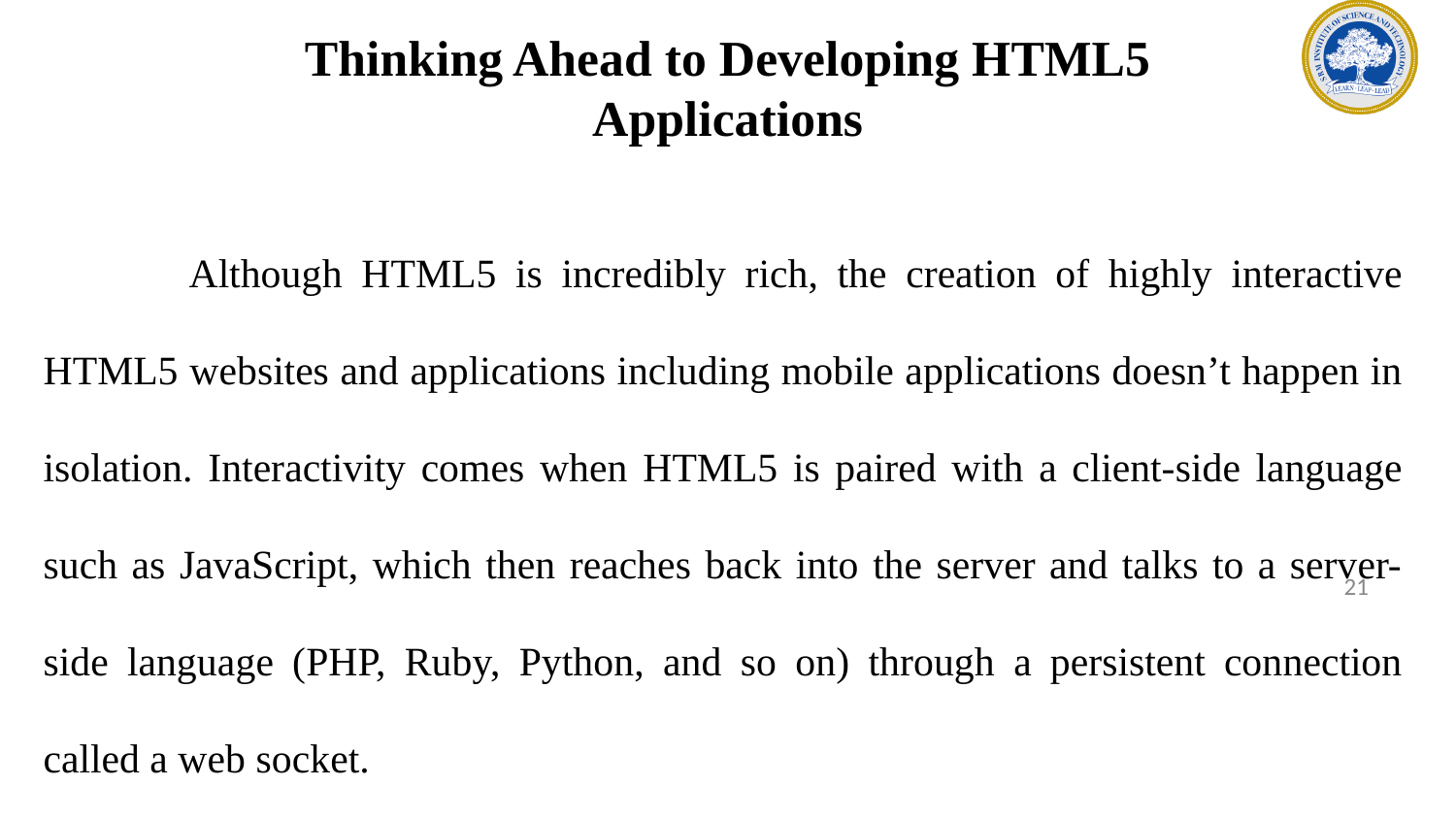

# Thinking Ahead to Developing HTML5 Applications
	Although HTML5 is incredibly rich, the creation of highly interactive HTML5 websites and applications including mobile applications doesn’t happen in isolation. Interactivity comes when HTML5 is paired with a client-side language such as JavaScript, which then reaches back into the server and talks to a server-side language (PHP, Ruby, Python, and so on) through a persistent connection called a web socket.
21